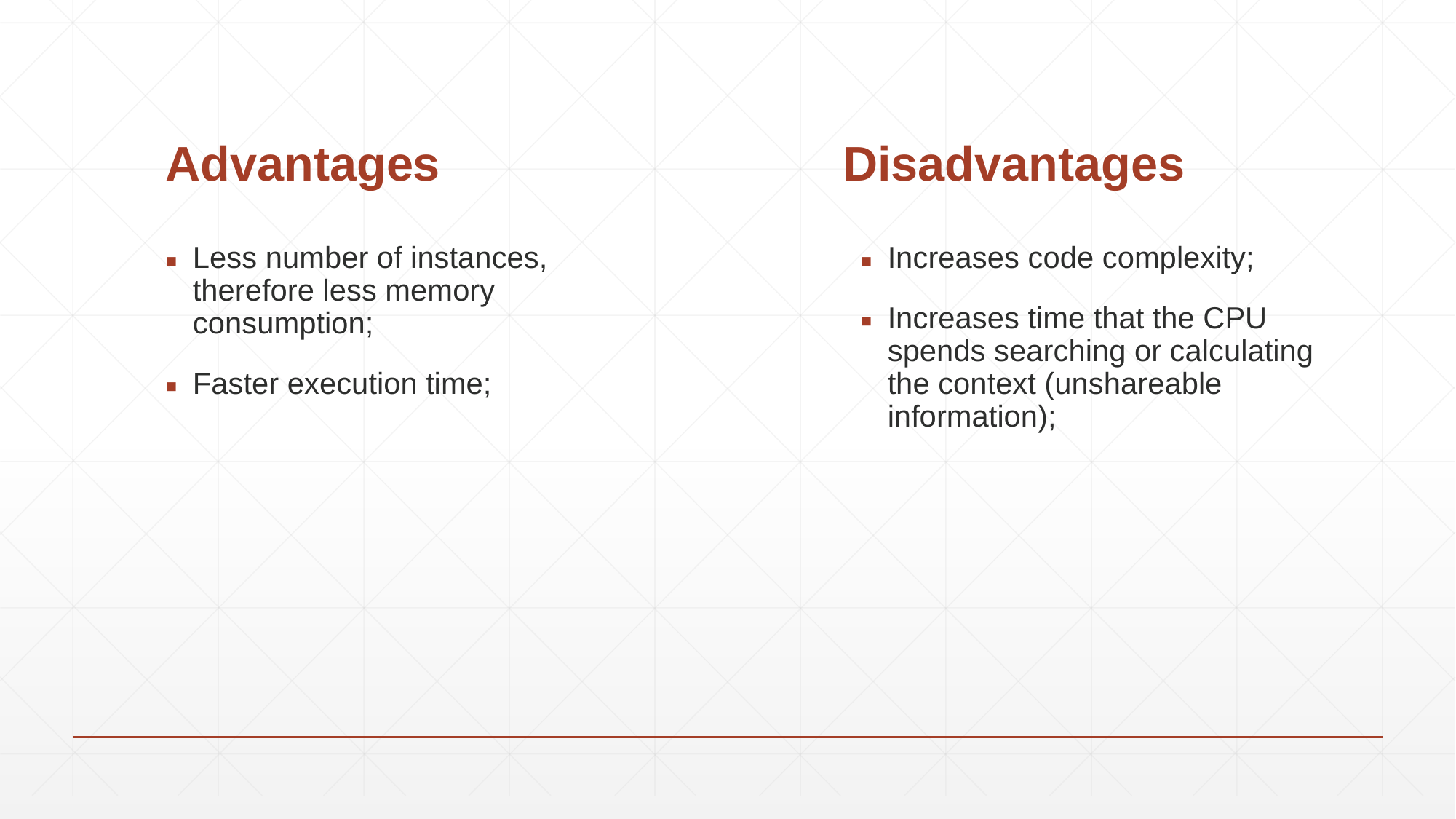

# Advantages                              Disadvantages
Increases code complexity;
Increases time that the CPU spends searching or calculating the context (unshareable information);
Less number of instances, therefore less memory consumption;
Faster execution time;